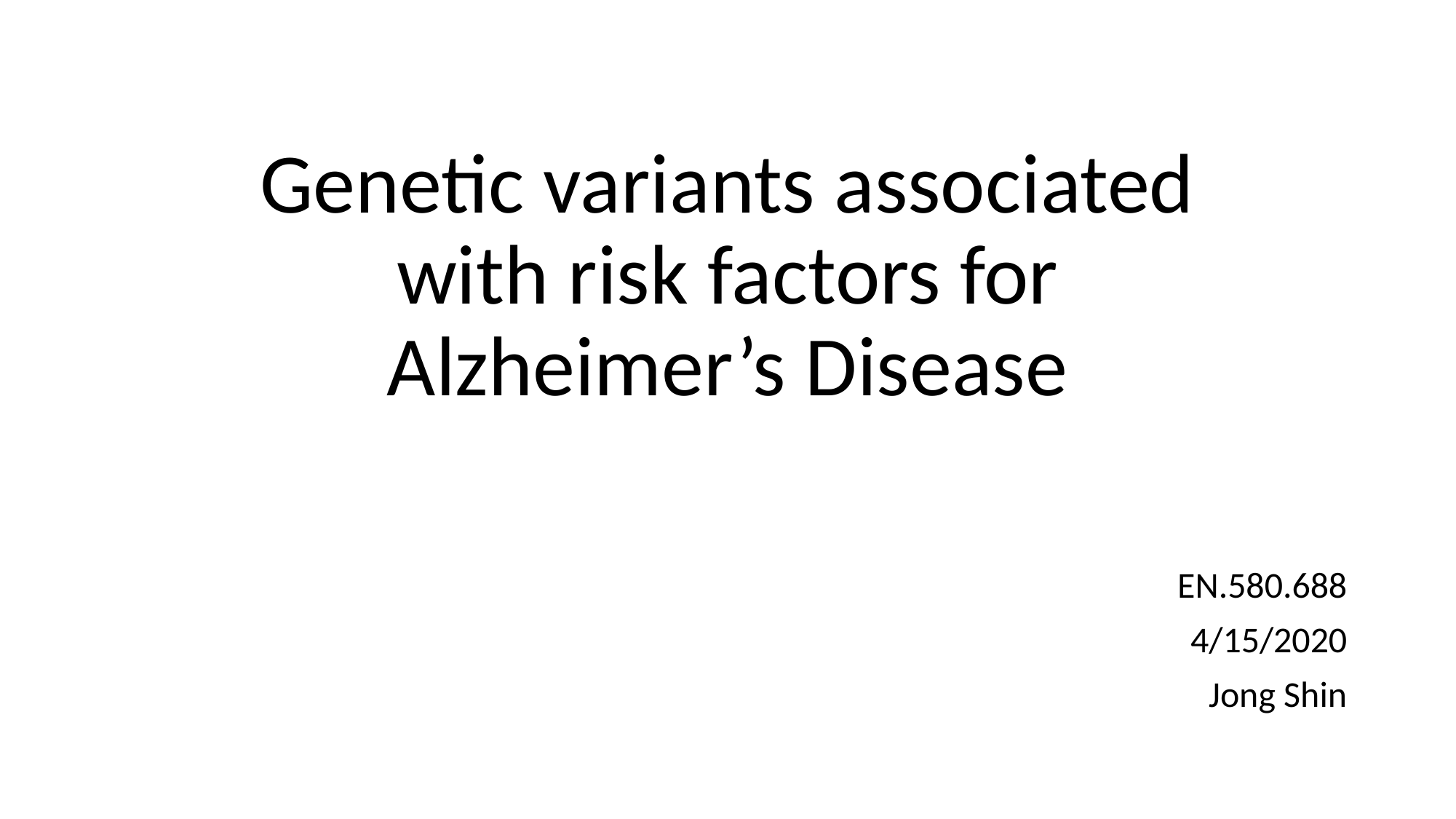

# Genetic variants associated with risk factors for Alzheimer’s Disease
EN.580.688
4/15/2020
Jong Shin